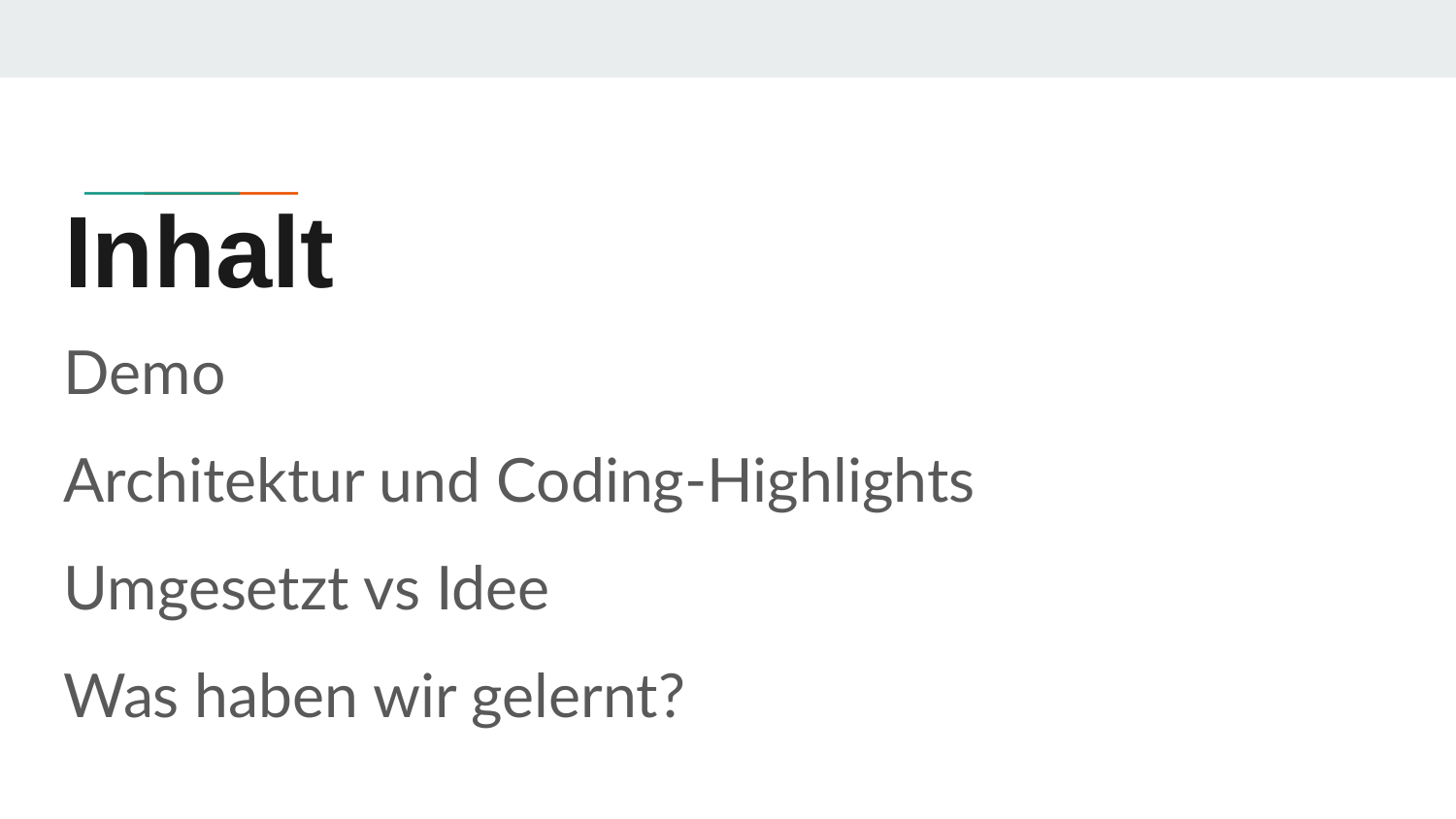

# Inhalt
Demo
Architektur und Coding-Highlights
Umgesetzt vs Idee
Was haben wir gelernt?